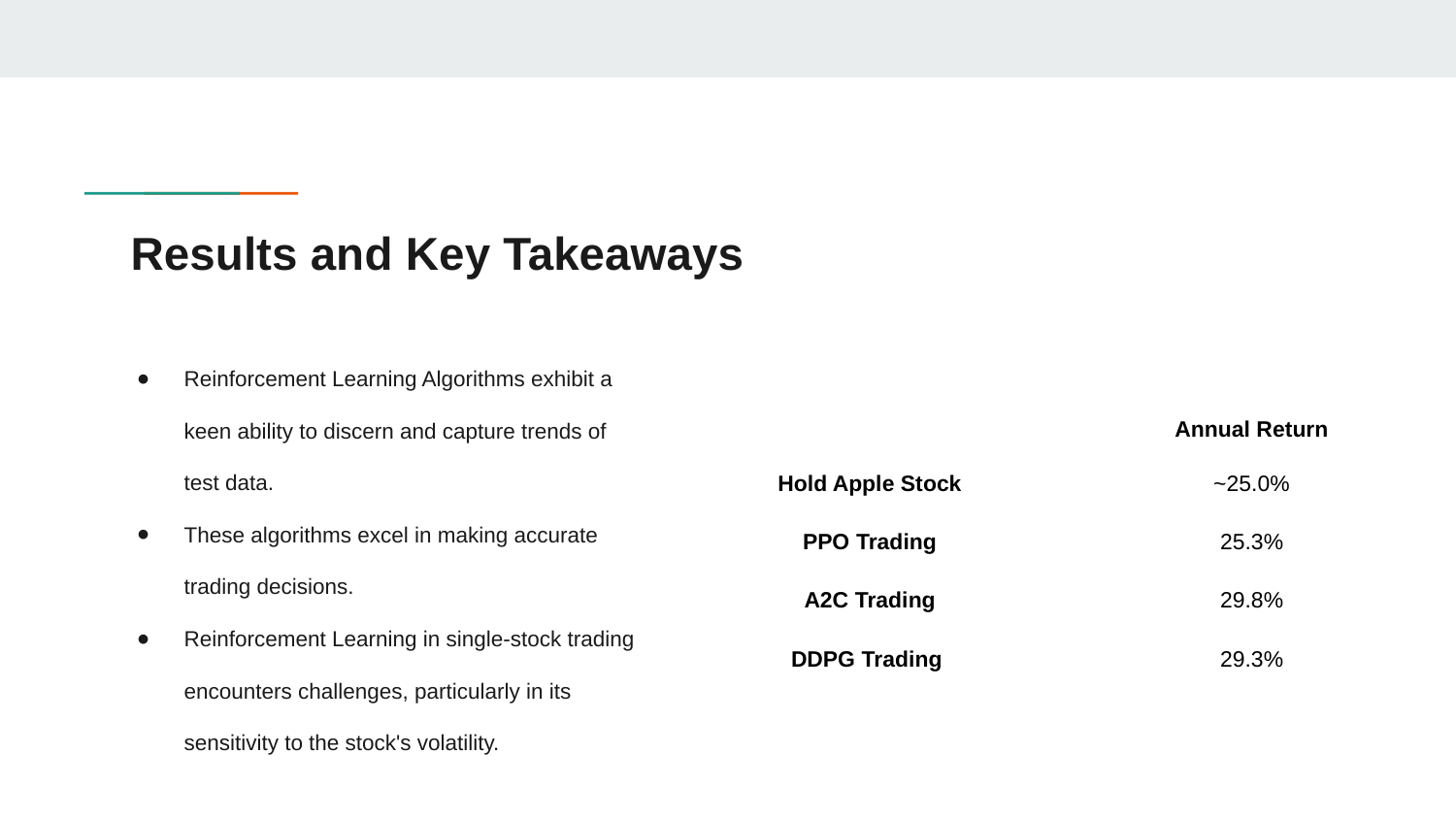

# Results and Key Takeaways
Reinforcement Learning Algorithms exhibit a keen ability to discern and capture trends of test data.
These algorithms excel in making accurate trading decisions.
Reinforcement Learning in single-stock trading encounters challenges, particularly in its sensitivity to the stock's volatility.
|  | Annual Return |
| --- | --- |
| Hold Apple Stock | ~25.0% |
| PPO Trading | 25.3% |
| A2C Trading | 29.8% |
| DDPG Trading | 29.3% |